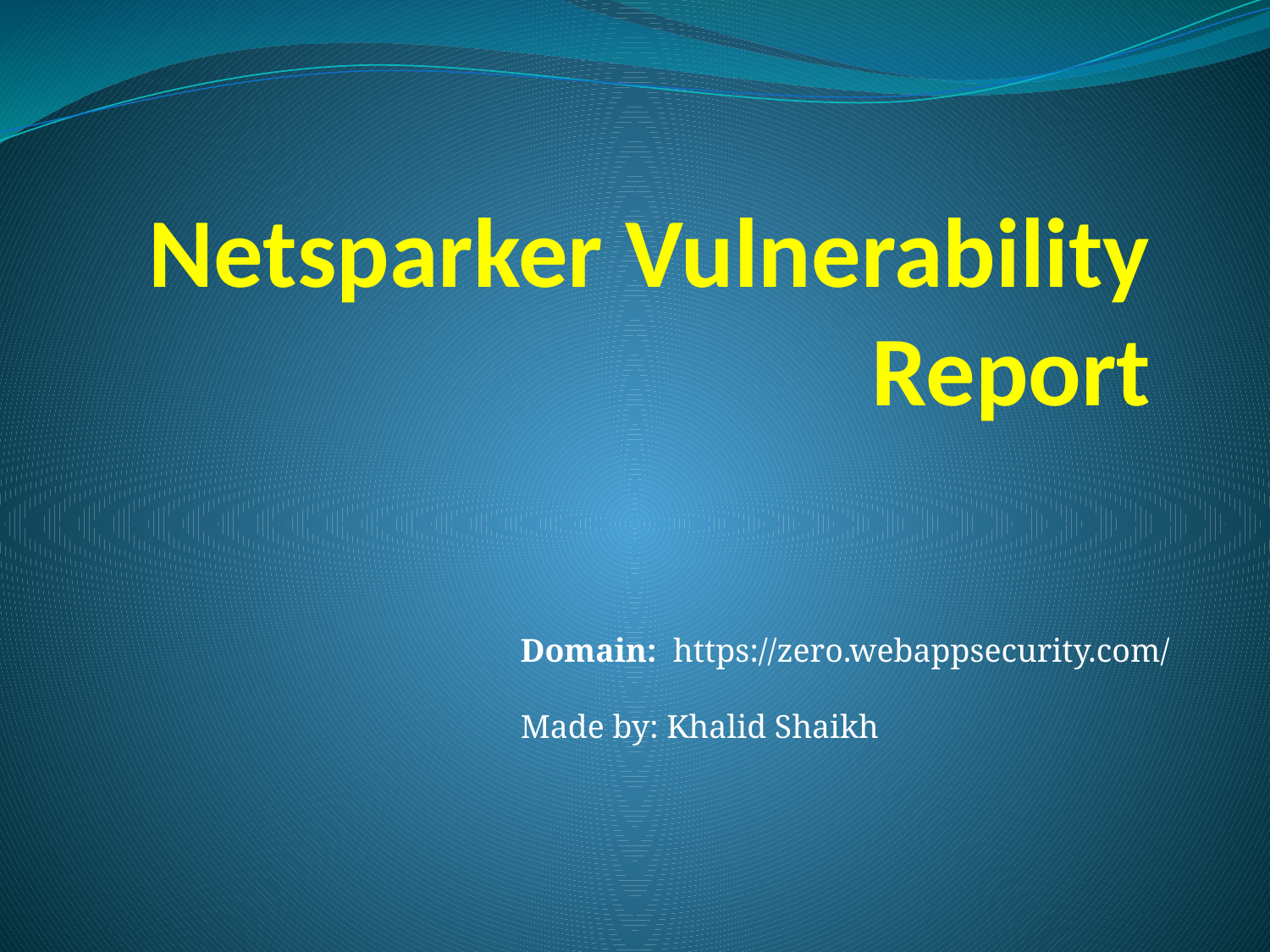

# Netsparker Vulnerability Report
Domain:  https://zero.webappsecurity.com/

Made by: Khalid Shaikh